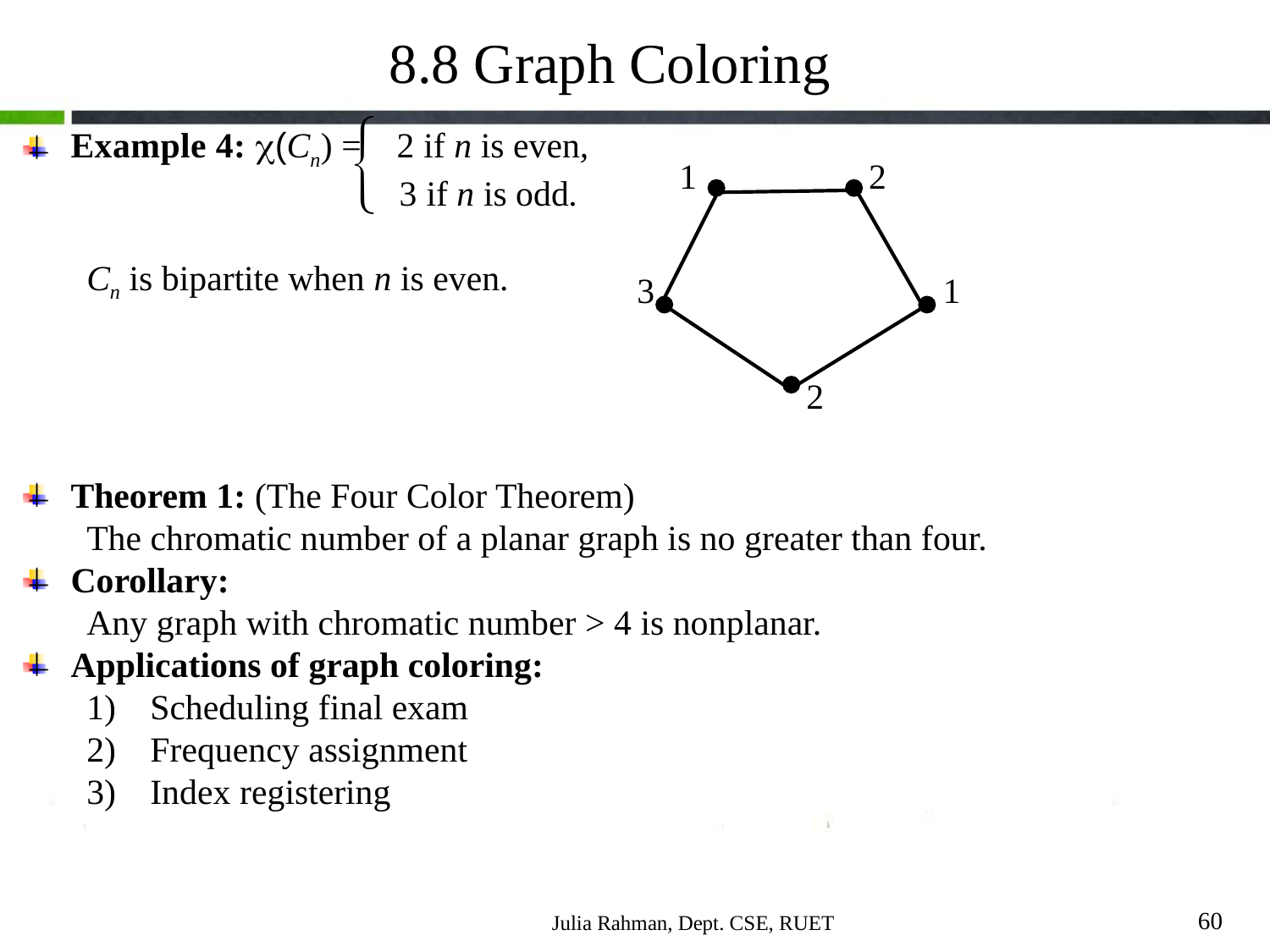

8.8 Graph Coloring
{
Example 4: χ(Cn) =    2 if n is even,
                                     3 if n is odd.

Cn is bipartite when n is even.

Theorem 1: (The Four Color Theorem)
The chromatic number of a planar graph is no greater than four.
Corollary:
Any graph with chromatic number > 4 is nonplanar.
Applications of graph coloring:
Scheduling final exam
Frequency assignment
Index registering

1
2

3
1
2
60
Julia Rahman, Dept. CSE, RUET